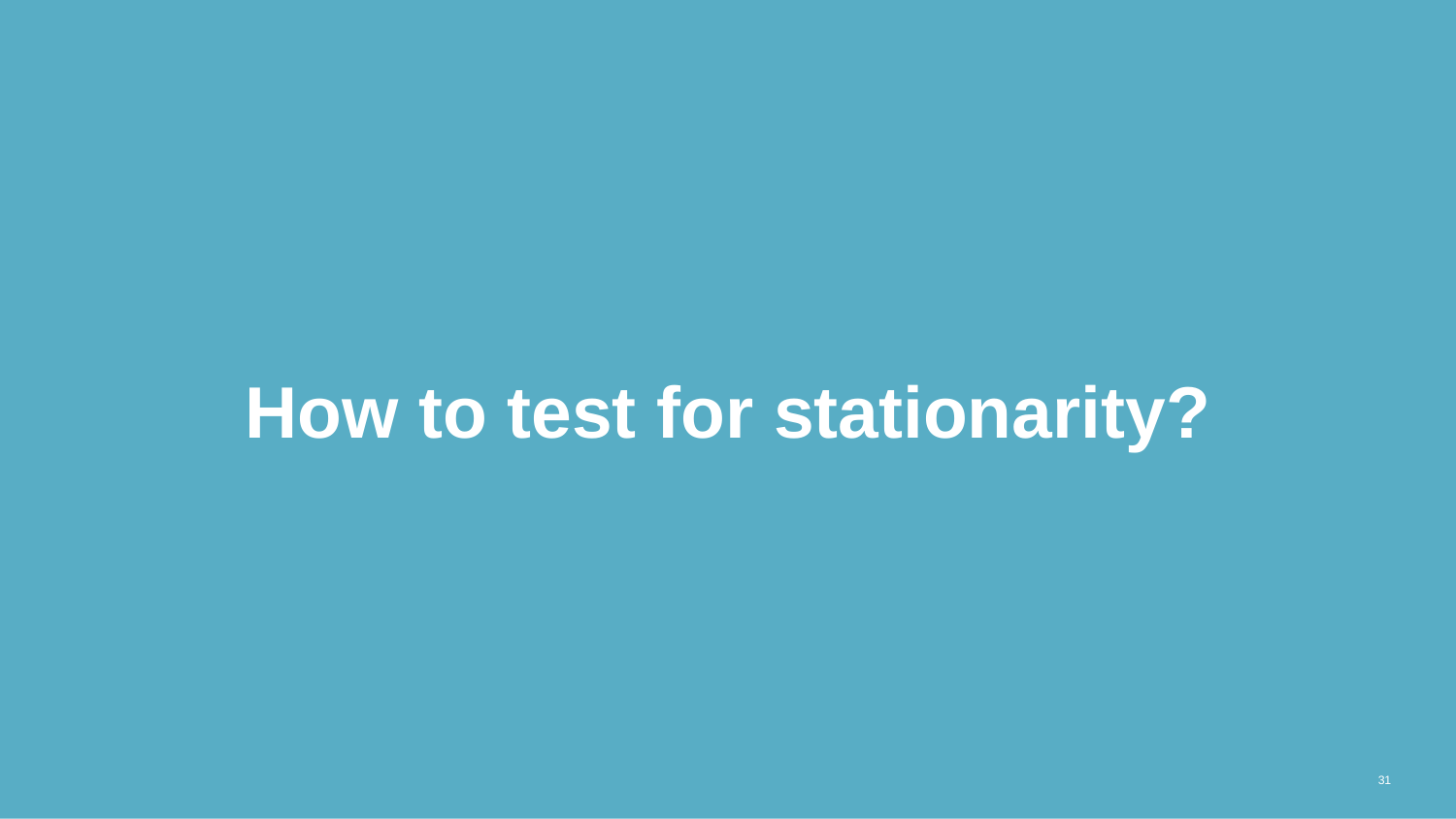

# How to test for stationarity?
31